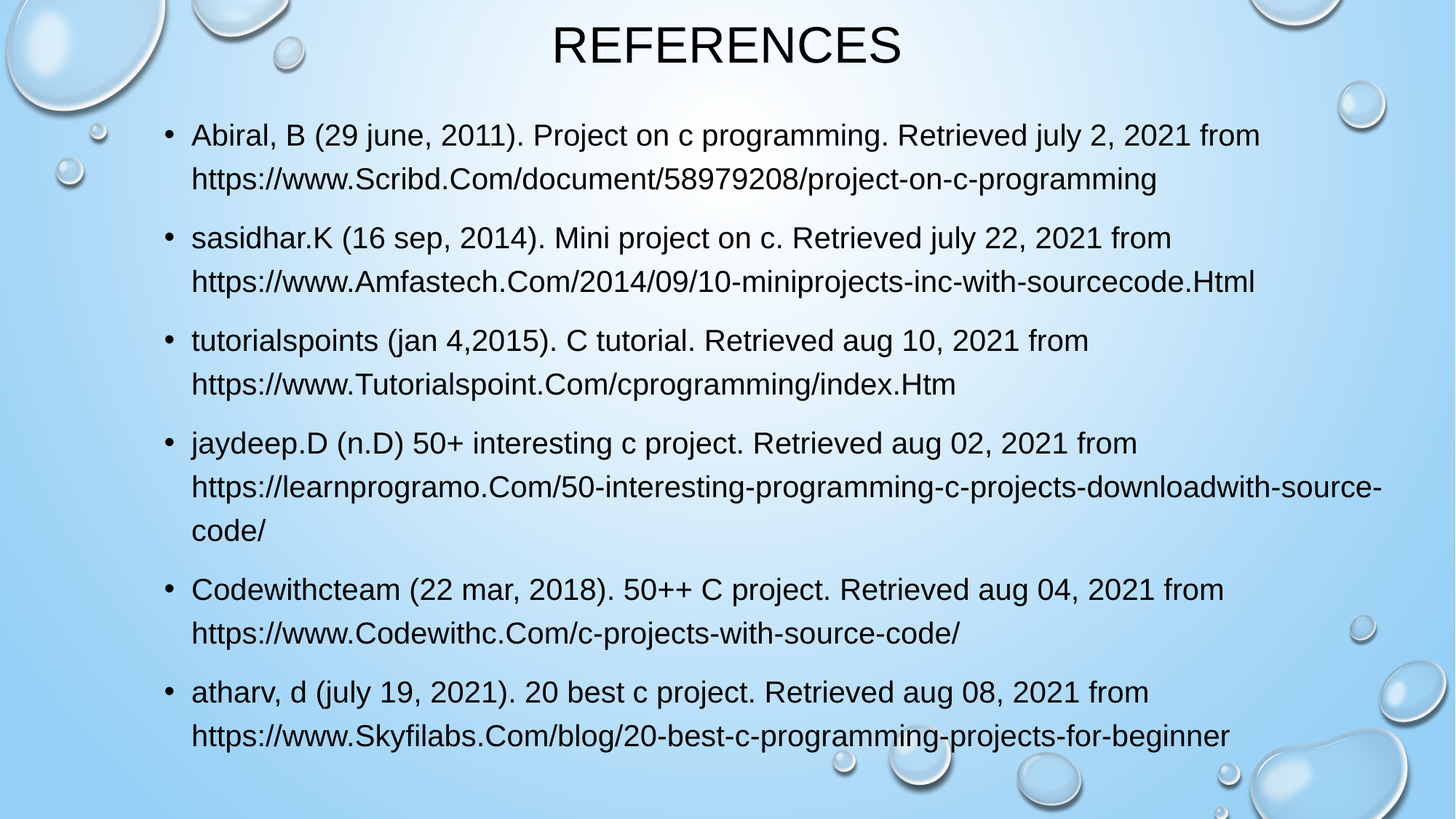

# references
Abiral, B (29 june, 2011). Project on c programming. Retrieved july 2, 2021 from https://www.Scribd.Com/document/58979208/project-on-c-programming
sasidhar.K (16 sep, 2014). Mini project on c. Retrieved july 22, 2021 from https://www.Amfastech.Com/2014/09/10-miniprojects-inc-with-sourcecode.Html
tutorialspoints (jan 4,2015). C tutorial. Retrieved aug 10, 2021 from https://www.Tutorialspoint.Com/cprogramming/index.Htm
jaydeep.D (n.D) 50+ interesting c project. Retrieved aug 02, 2021 from https://learnprogramo.Com/50-interesting-programming-c-projects-downloadwith-source-code/
Codewithcteam (22 mar, 2018). 50++ C project. Retrieved aug 04, 2021 from https://www.Codewithc.Com/c-projects-with-source-code/
atharv, d (july 19, 2021). 20 best c project. Retrieved aug 08, 2021 from https://www.Skyfilabs.Com/blog/20-best-c-programming-projects-for-beginner